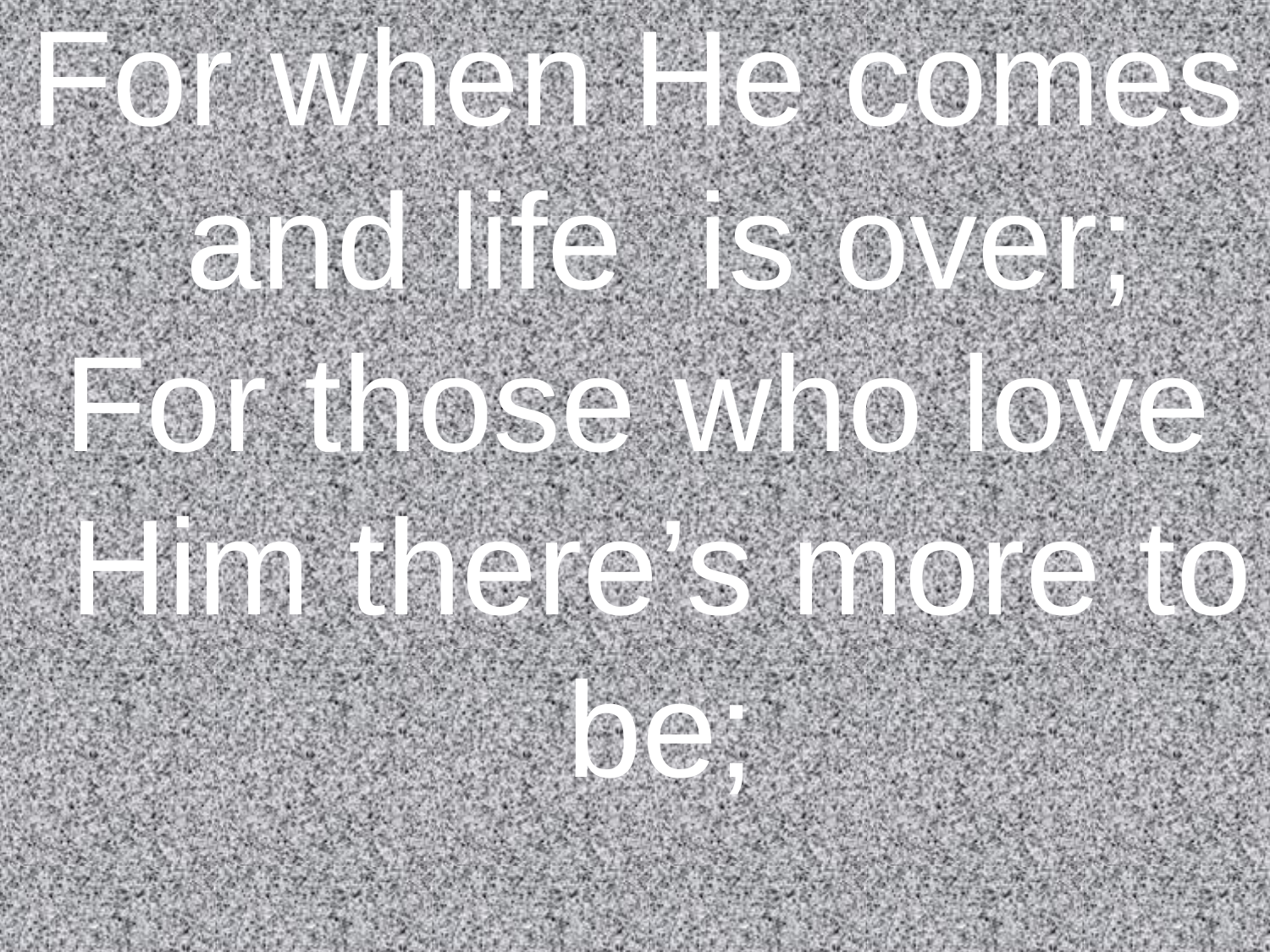

For when He comes and life  is over;
For those who love Him there’s more to be;